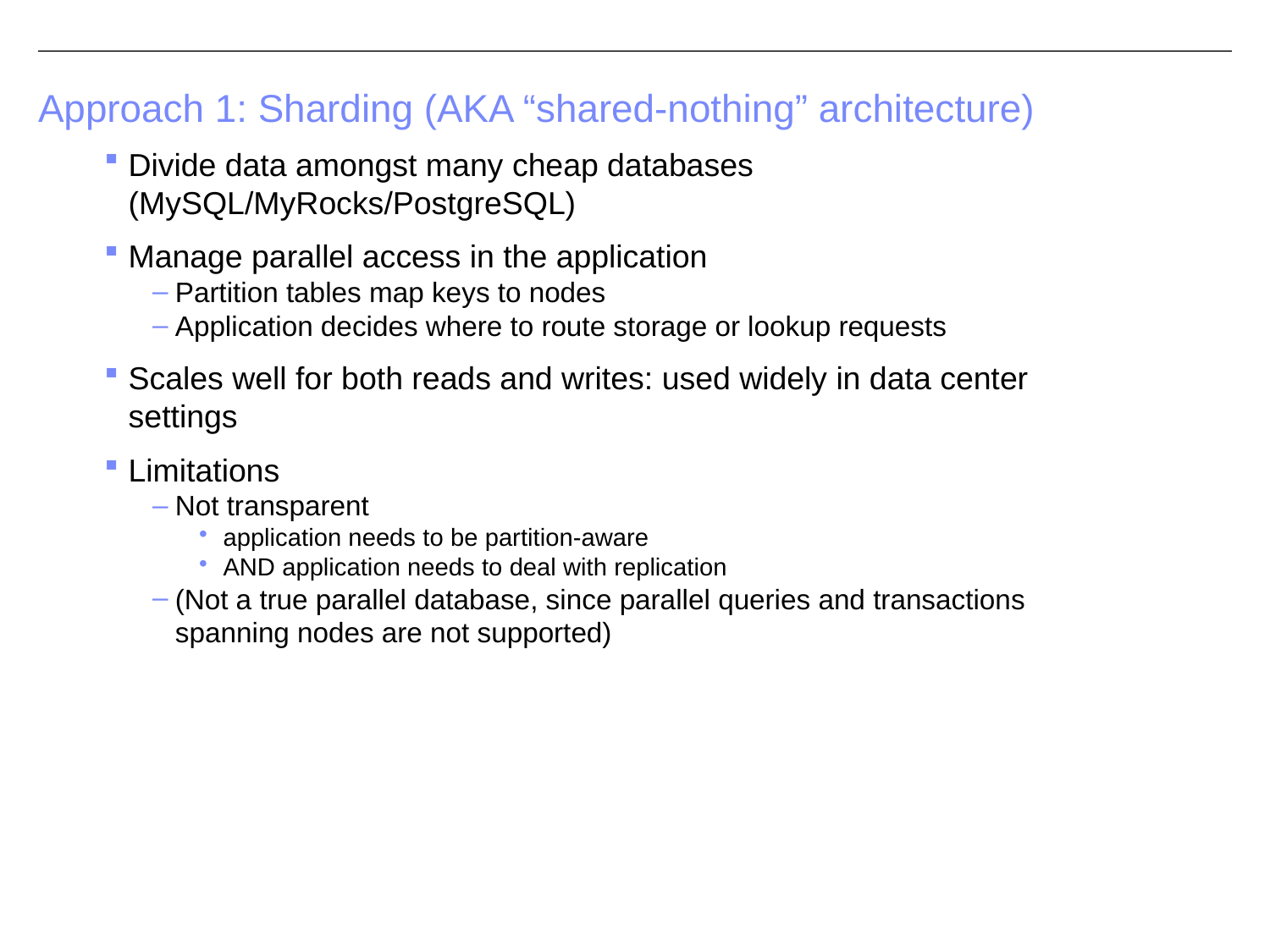

# Approach 1: Sharding (AKA “shared-nothing” architecture)
Divide data amongst many cheap databases (MySQL/MyRocks/PostgreSQL)
Manage parallel access in the application
Partition tables map keys to nodes
Application decides where to route storage or lookup requests
Scales well for both reads and writes: used widely in data center settings
Limitations
Not transparent
application needs to be partition-aware
AND application needs to deal with replication
(Not a true parallel database, since parallel queries and transactions spanning nodes are not supported)